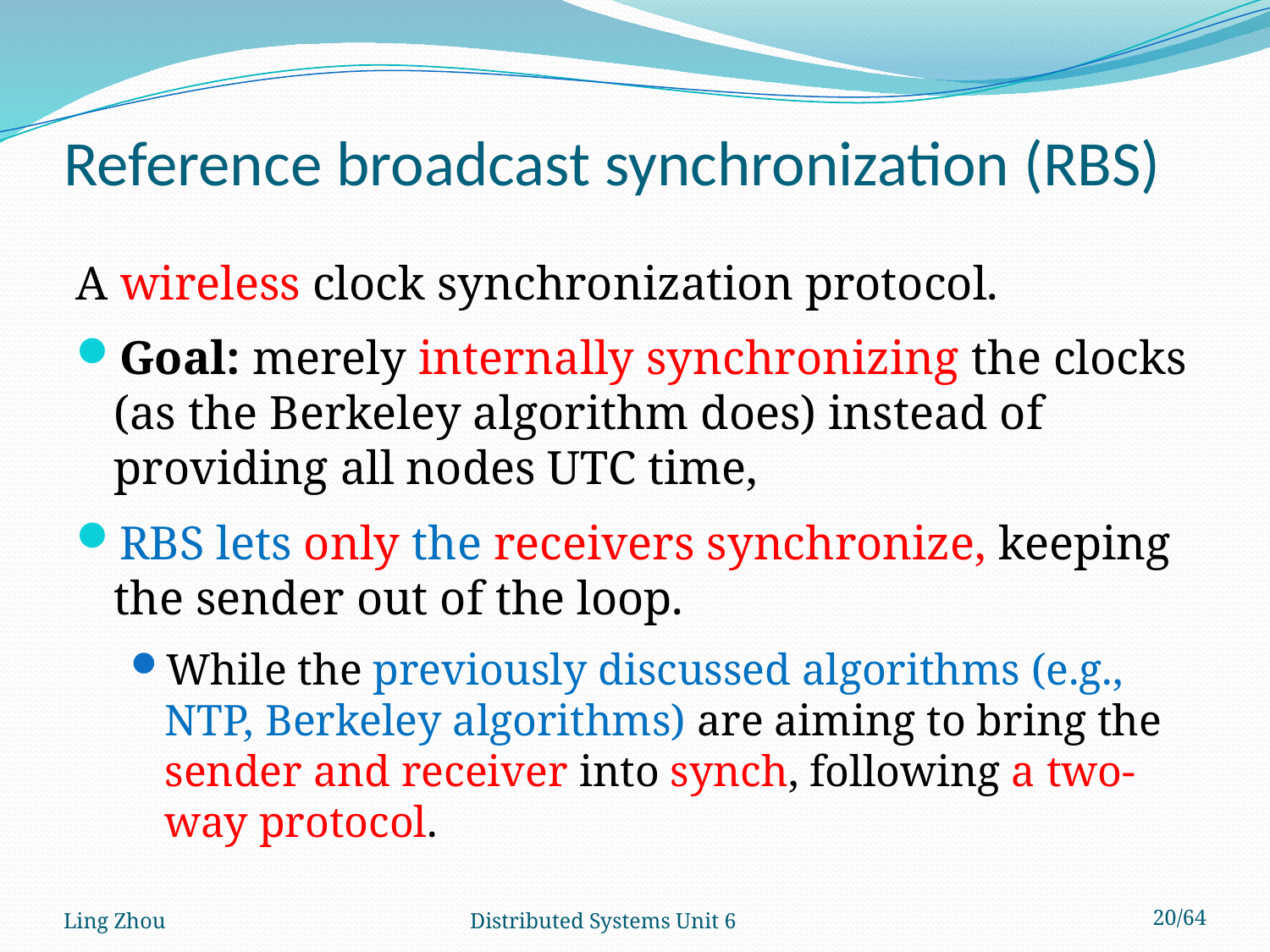

# Reference broadcast synchronization (RBS)
A wireless clock synchronization protocol.
Goal: merely internally synchronizing the clocks (as the Berkeley algorithm does) instead of providing all nodes UTC time,
RBS lets only the receivers synchronize, keeping the sender out of the loop.
While the previously discussed algorithms (e.g., NTP, Berkeley algorithms) are aiming to bring the sender and receiver into synch, following a two-way protocol.
Ling Zhou
Distributed Systems Unit 6
20/64